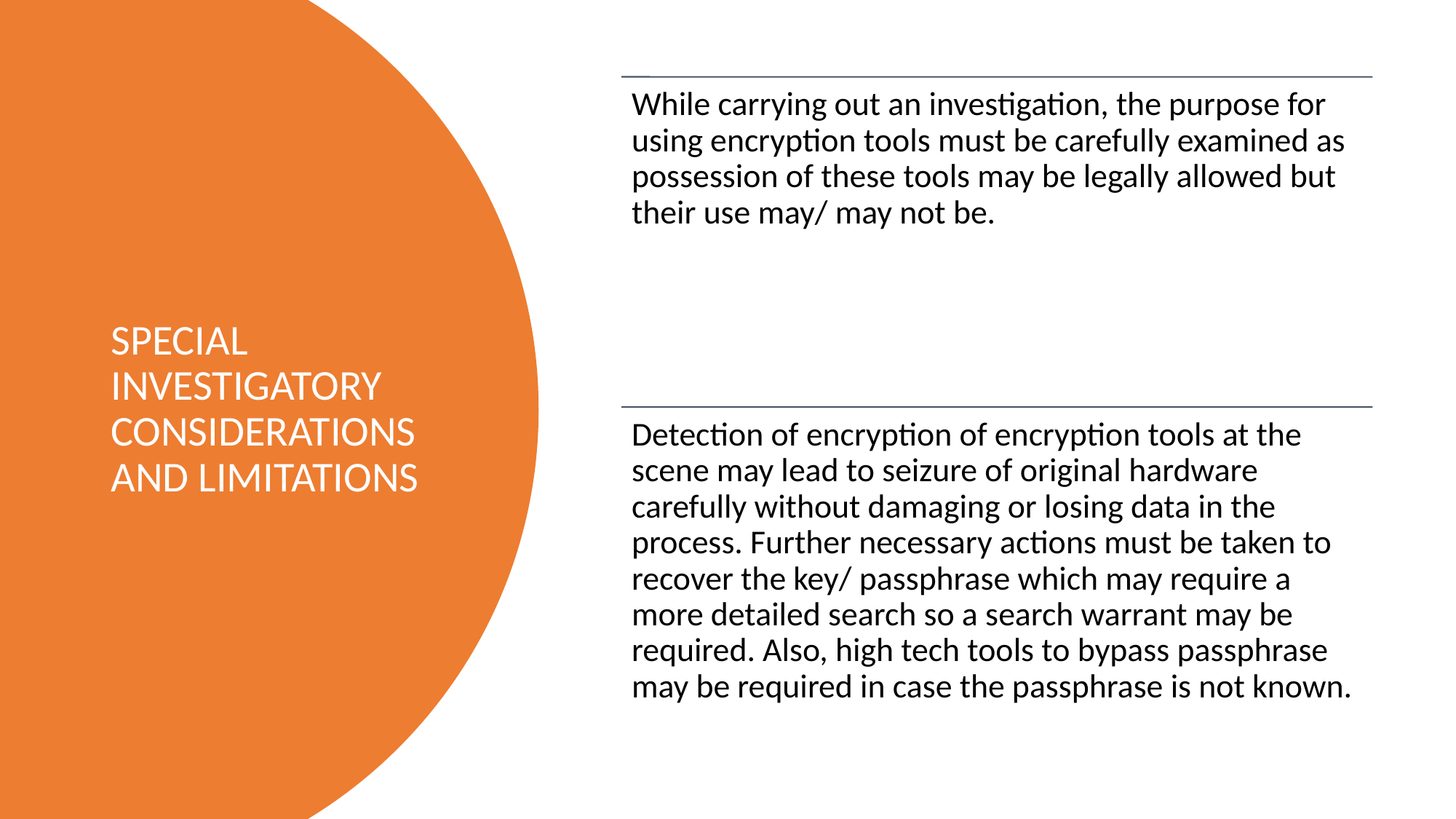

While carrying out an investigation, the purpose for using encryption tools must be carefully examined as possession of these tools may be legally allowed but their use may/ may not be.
Detection of encryption of encryption tools at the scene may lead to seizure of original hardware carefully without damaging or losing data in the process. Further necessary actions must be taken to recover the key/ passphrase which may require a more detailed search so a search warrant may be required. Also, high tech tools to bypass passphrase may be required in case the passphrase is not known.
# SPECIAL INVESTIGATORY CONSIDERATIONS AND LIMITATIONS